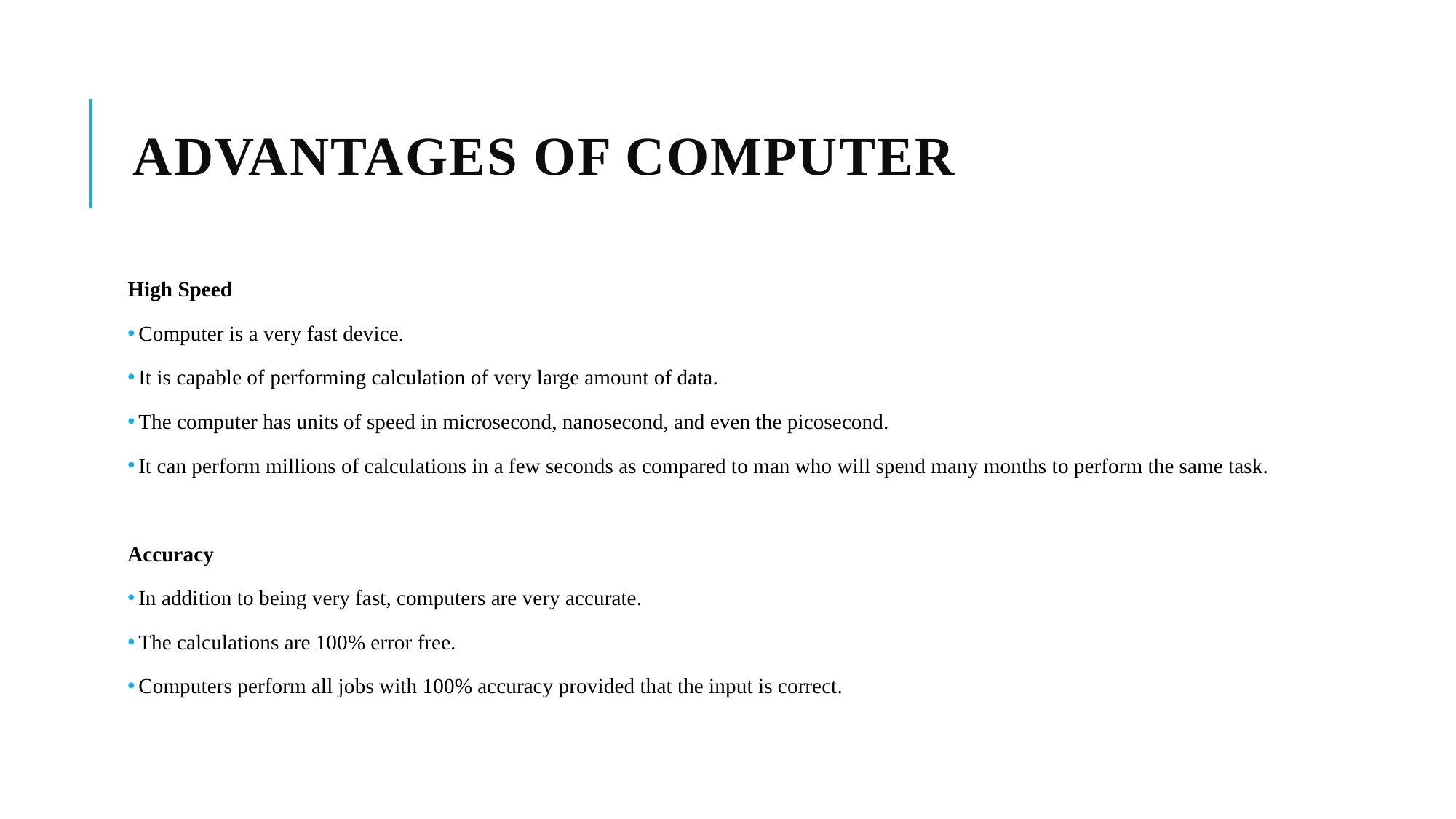

# ADVANTAGES OF COMPUTER
High Speed
Computer is a very fast device.
It is capable of performing calculation of very large amount of data.
The computer has units of speed in microsecond, nanosecond, and even the picosecond.
It can perform millions of calculations in a few seconds as compared to man who will spend many months to perform the same task.

Accuracy
In addition to being very fast, computers are very accurate.
The calculations are 100% error free.
Computers perform all jobs with 100% accuracy provided that the input is correct.